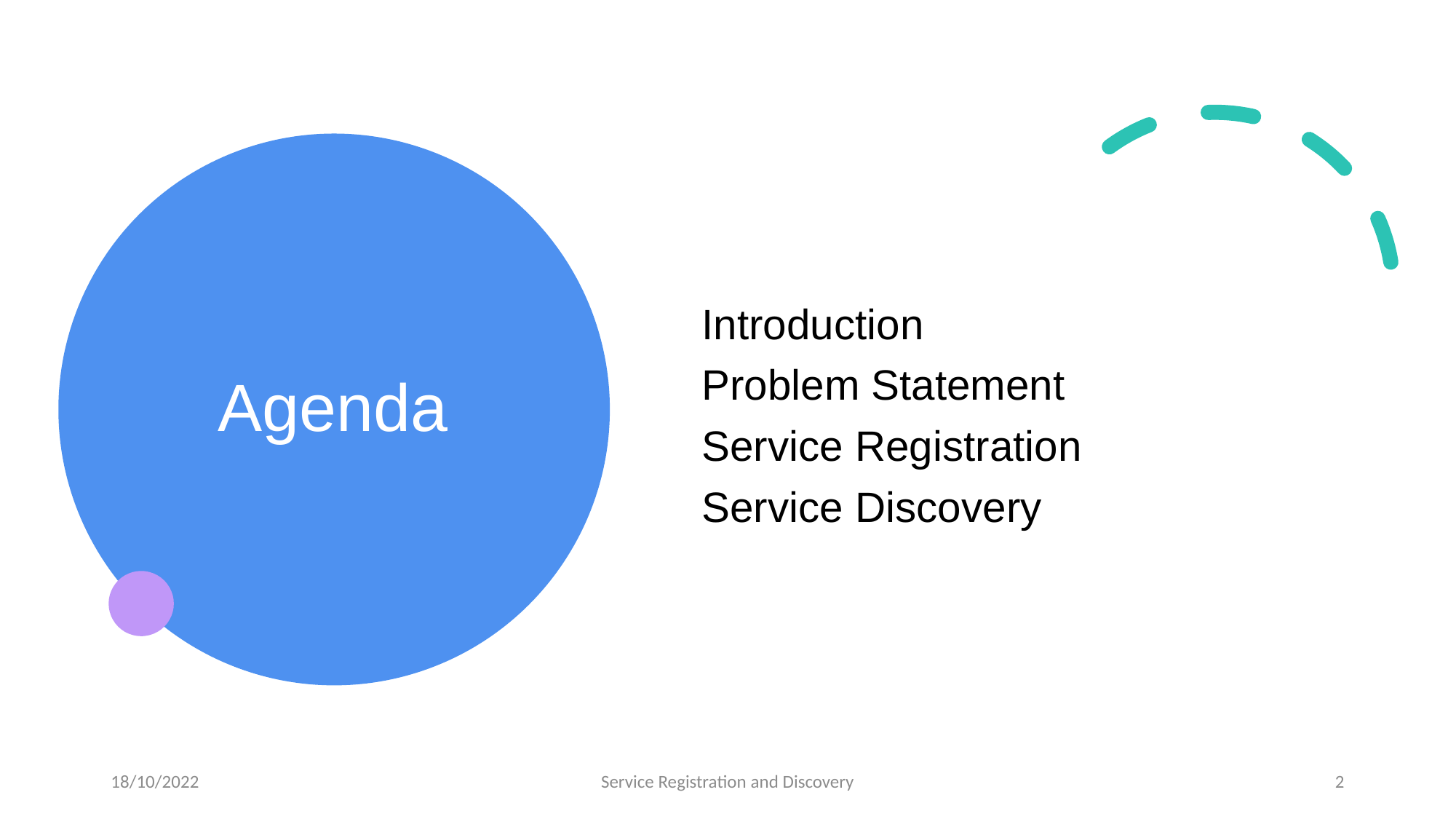

# Agenda
Introduction
Problem Statement
Service Registration
Service Discovery
18/10/2022
Service Registration and Discovery
2